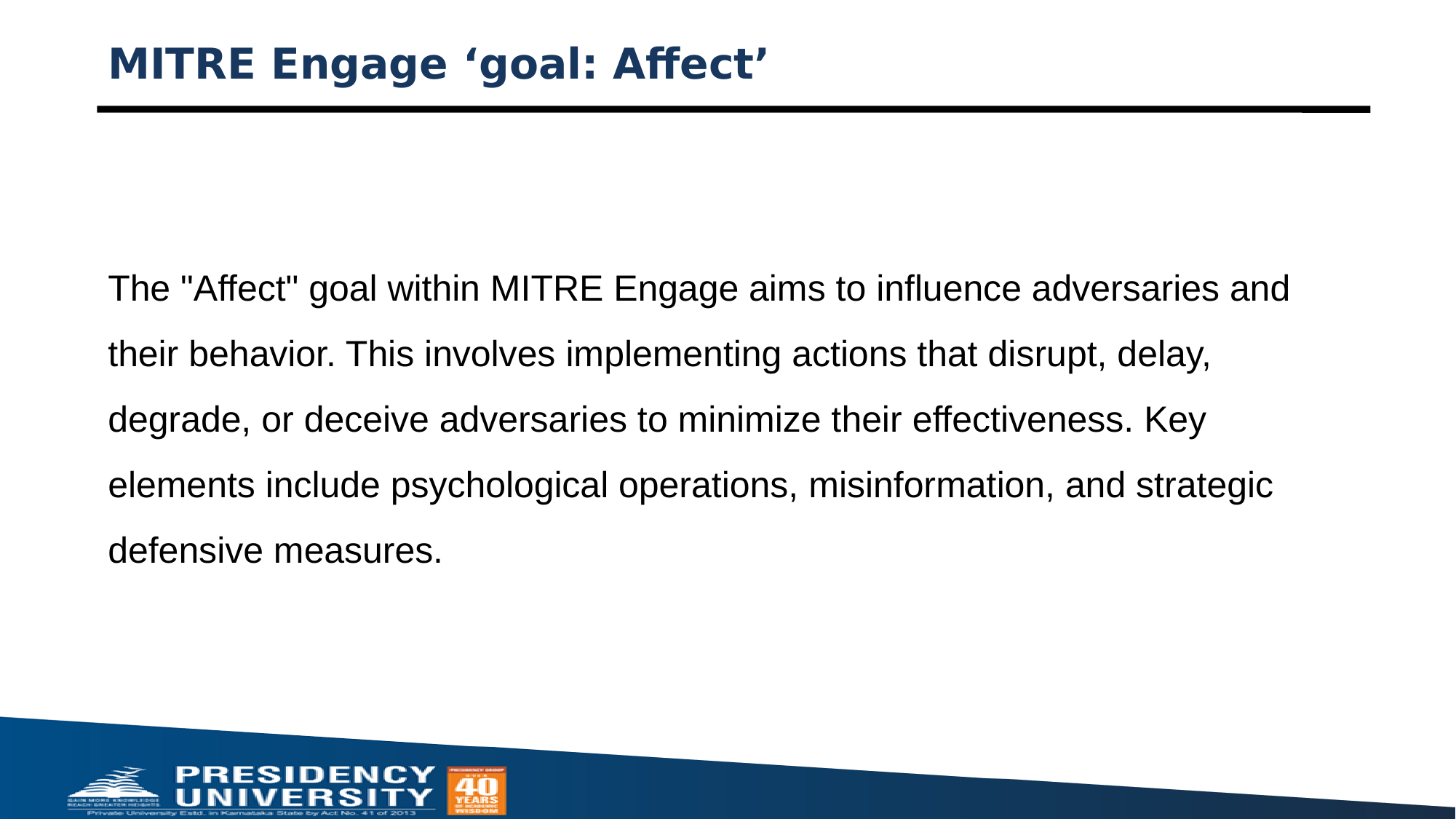

# MITRE Engage ‘goal: Affect’
The "Affect" goal within MITRE Engage aims to influence adversaries and their behavior. This involves implementing actions that disrupt, delay, degrade, or deceive adversaries to minimize their effectiveness. Key elements include psychological operations, misinformation, and strategic defensive measures.